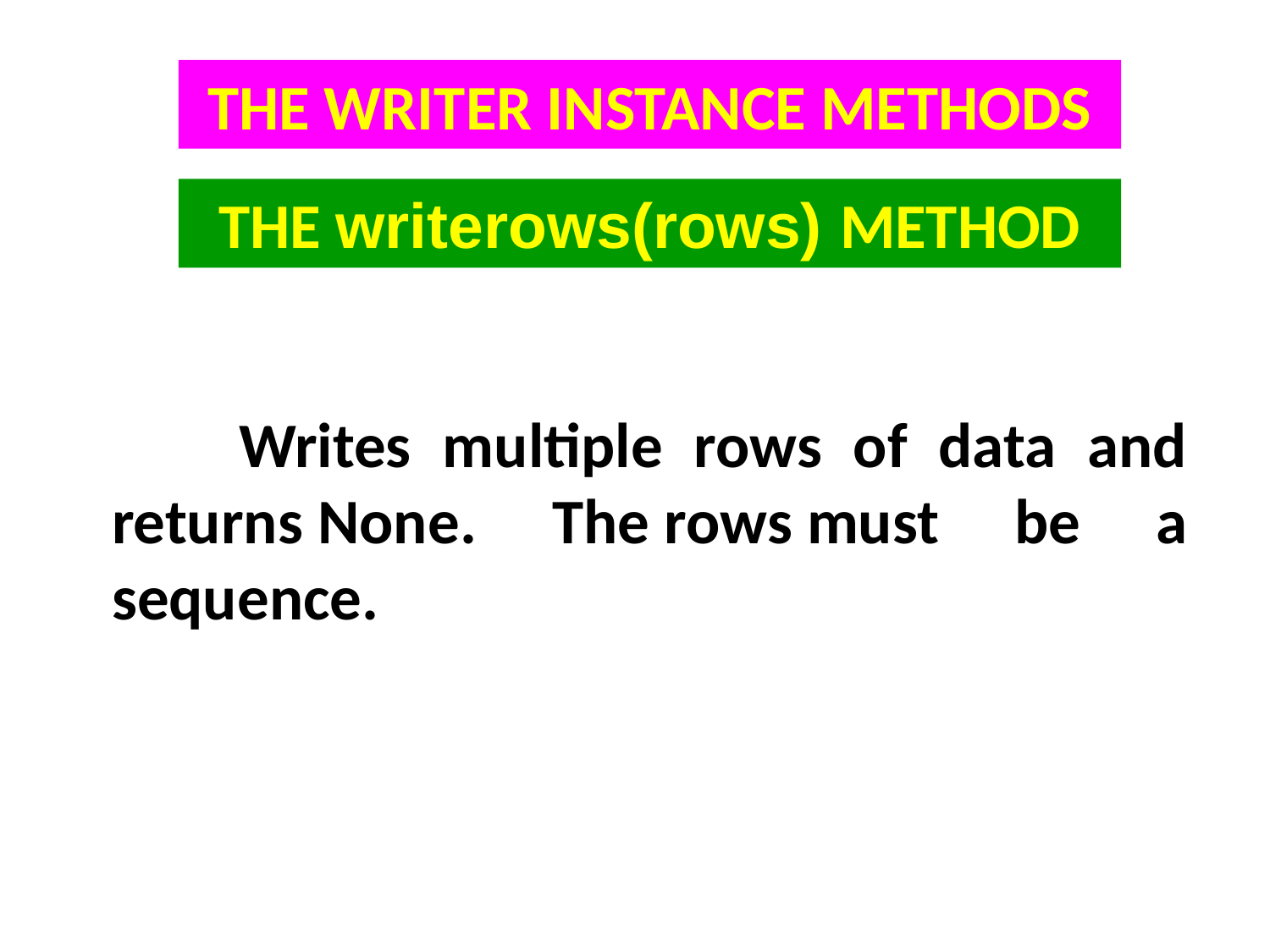

THE WRITER INSTANCE METHODS
THE writerows(rows) METHOD
	Writes multiple rows of data and returns None. The rows must be a sequence.